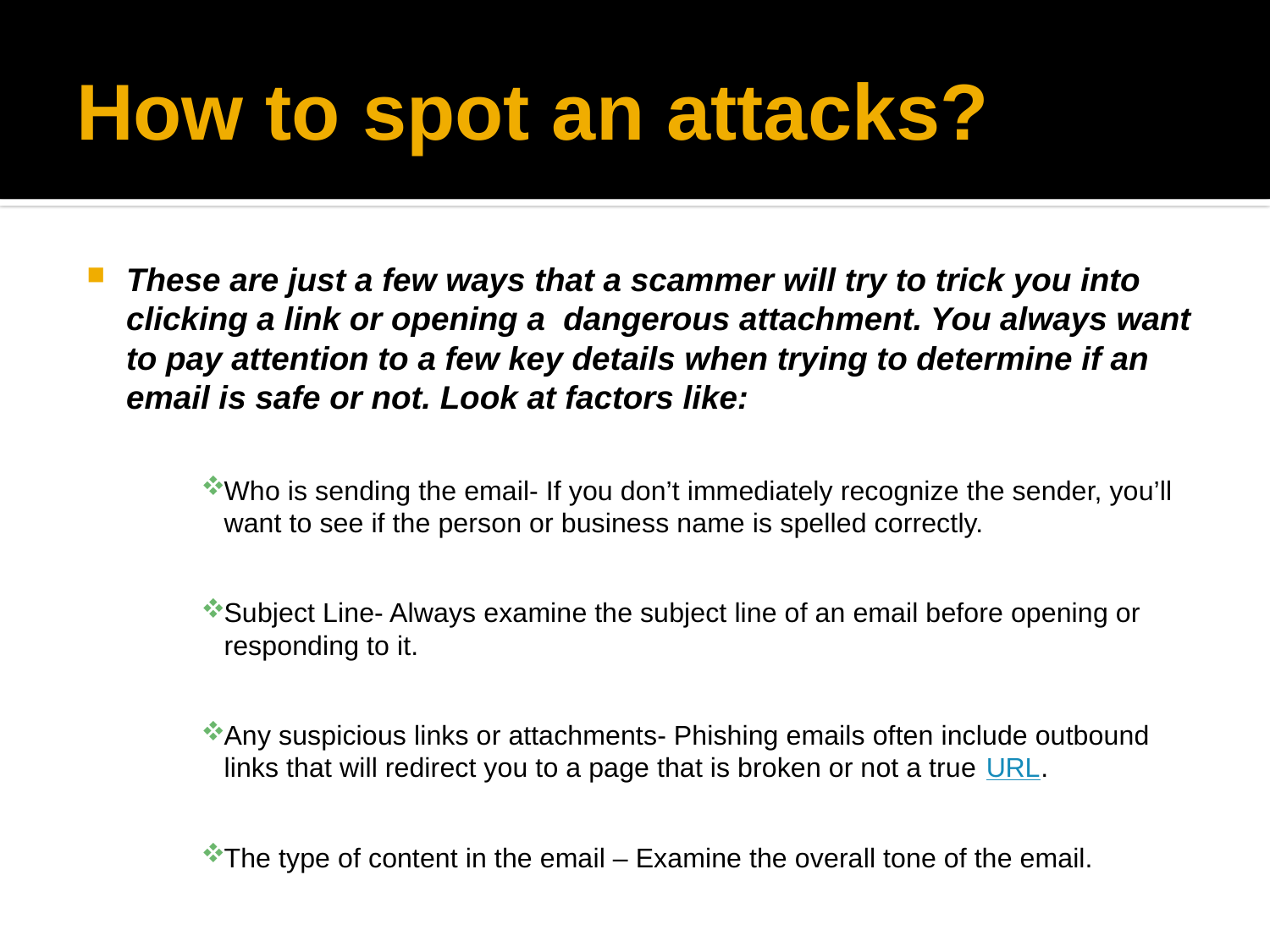

# How to spot an attacks?
These are just a few ways that a scammer will try to trick you into clicking a link or opening a  dangerous attachment. You always want to pay attention to a few key details when trying to determine if an email is safe or not. Look at factors like:

Who is sending the email- If you don’t immediately recognize the sender, you’ll want to see if the person or business name is spelled correctly.

Subject Line- Always examine the subject line of an email before opening or responding to it.

Any suspicious links or attachments- Phishing emails often include outbound links that will redirect you to a page that is broken or not a true URL.

The type of content in the email – Examine the overall tone of the email.